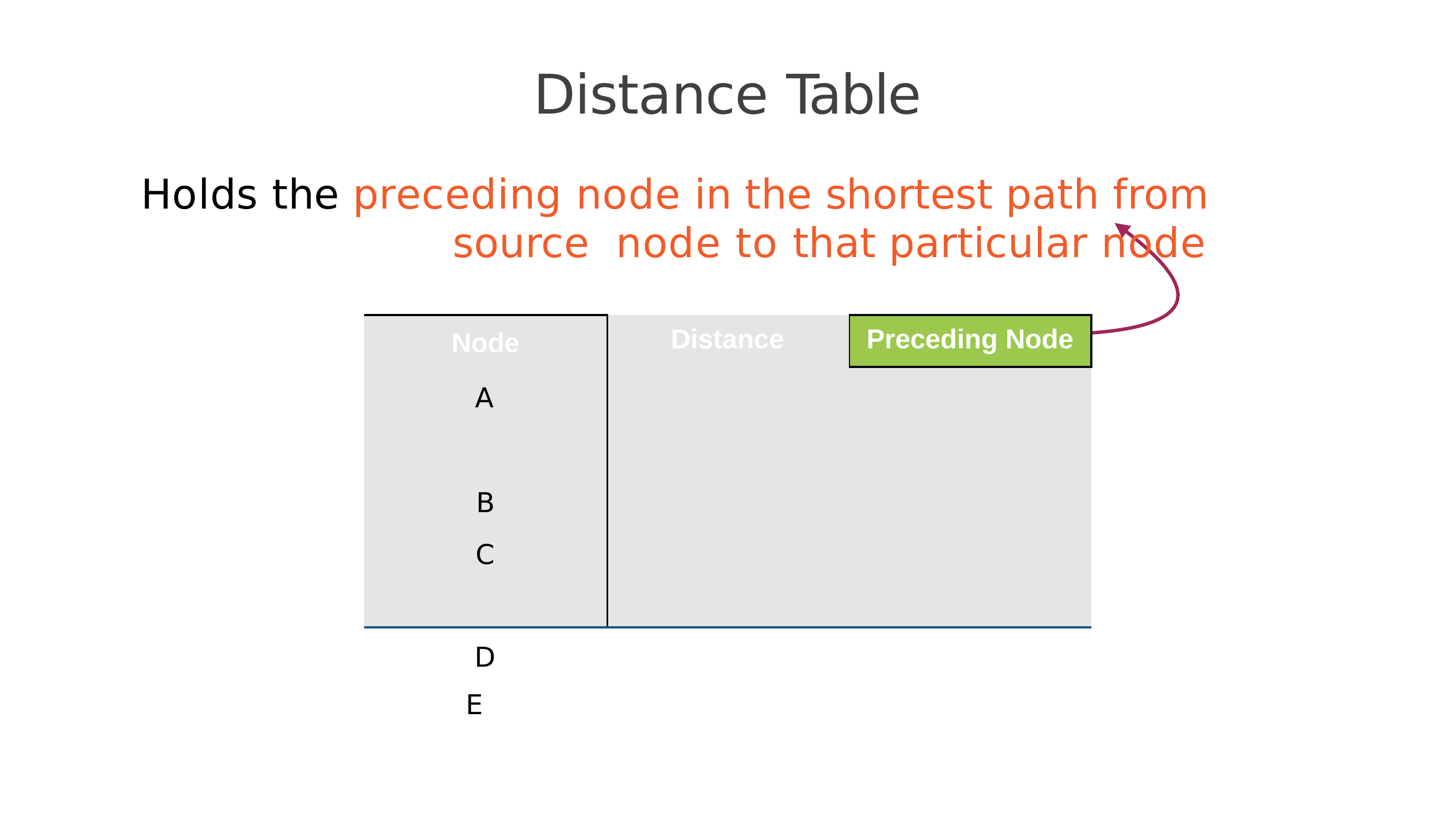

# Distance Table
Holds the preceding node in the shortest path from source  node to that particular node

|  | Distance | Preceding Node |
| --- | --- | --- |
|  |  |  |
Node
A  B
C  D
E